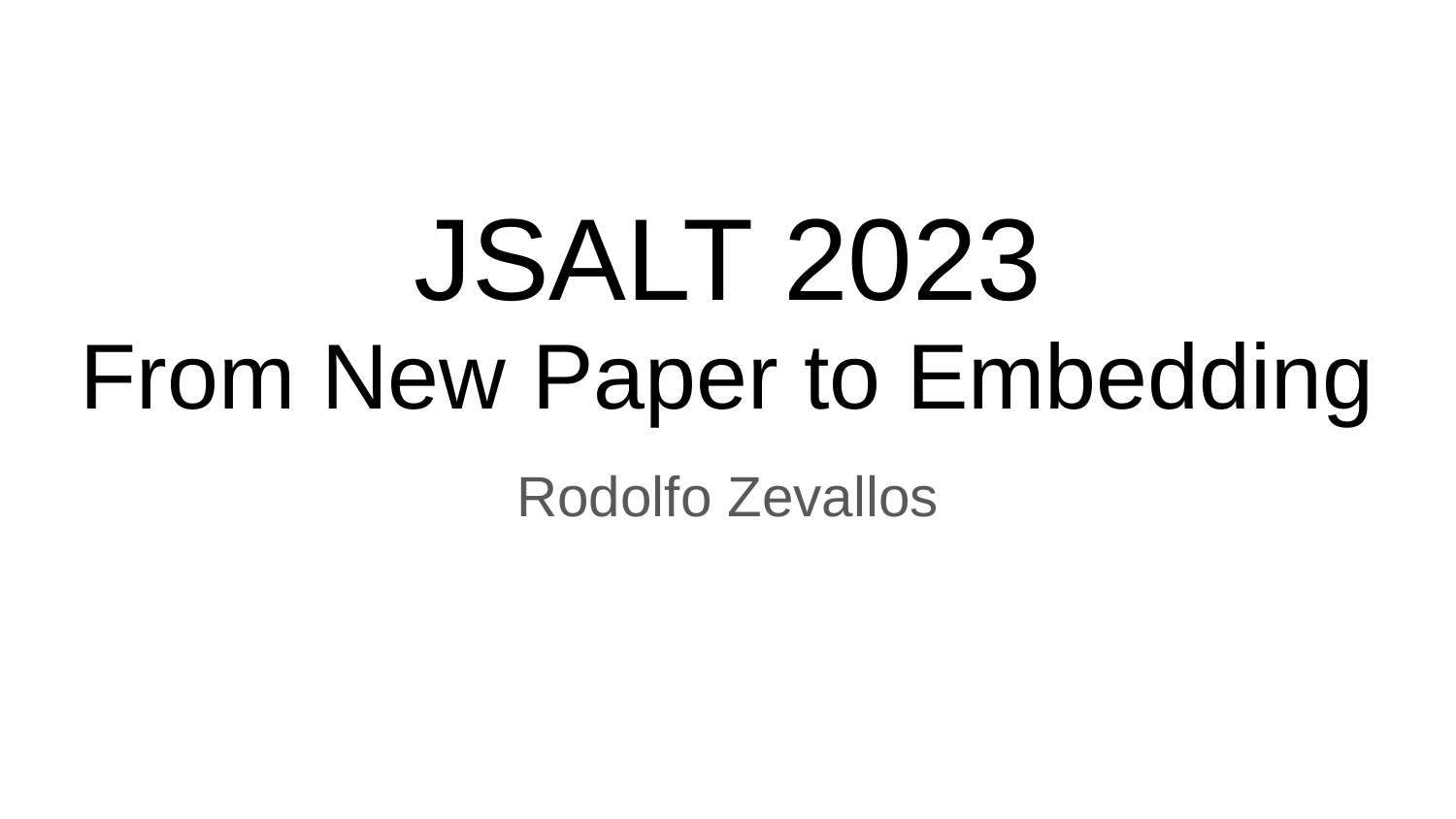

# JSALT 2023
From New Paper to Embedding
Rodolfo Zevallos